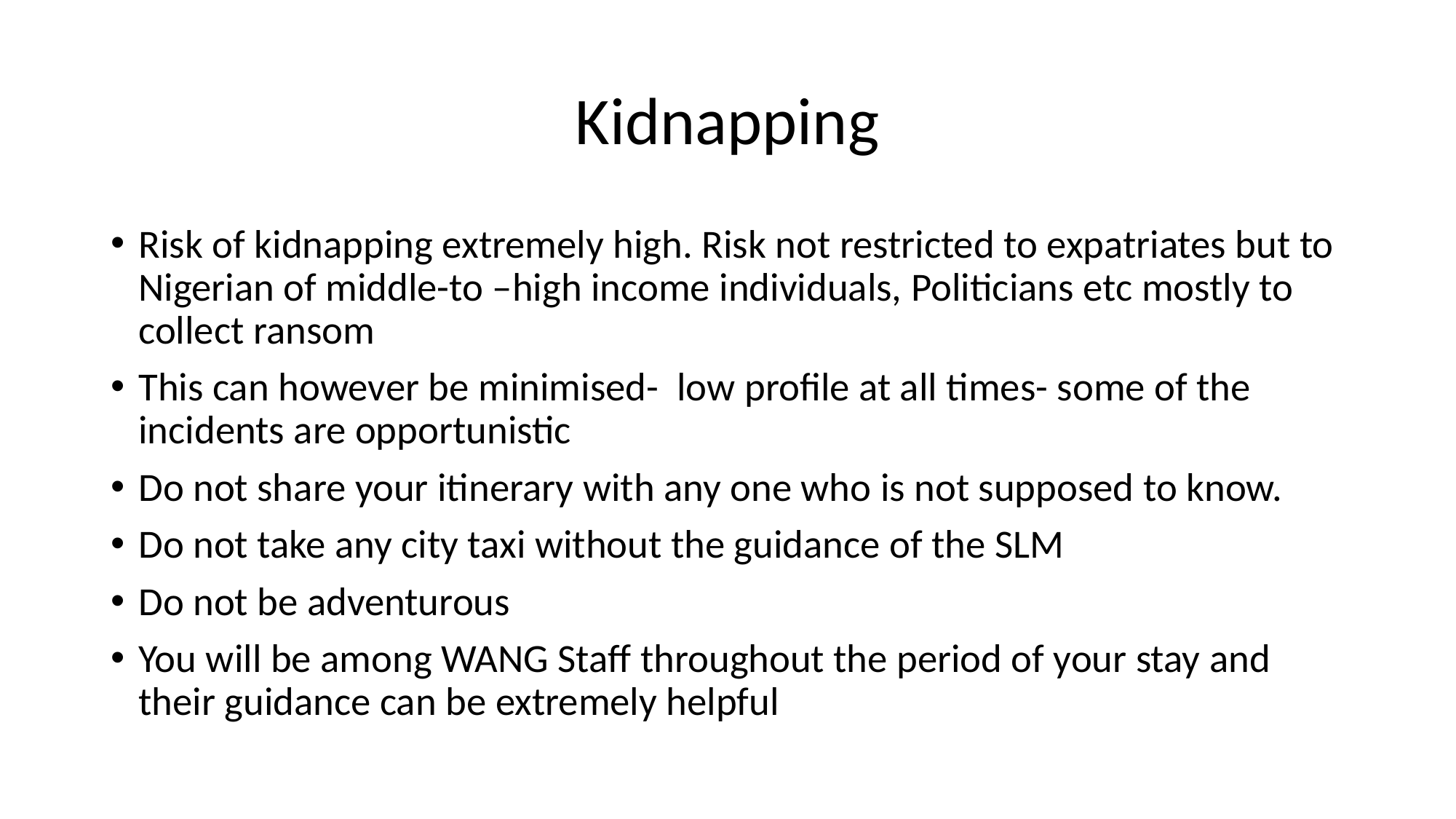

# Kidnapping
Risk of kidnapping extremely high. Risk not restricted to expatriates but to Nigerian of middle-to –high income individuals, Politicians etc mostly to collect ransom
This can however be minimised-  low profile at all times- some of the incidents are opportunistic
Do not share your itinerary with any one who is not supposed to know.
Do not take any city taxi without the guidance of the SLM
Do not be adventurous
You will be among WANG Staff throughout the period of your stay and their guidance can be extremely helpful